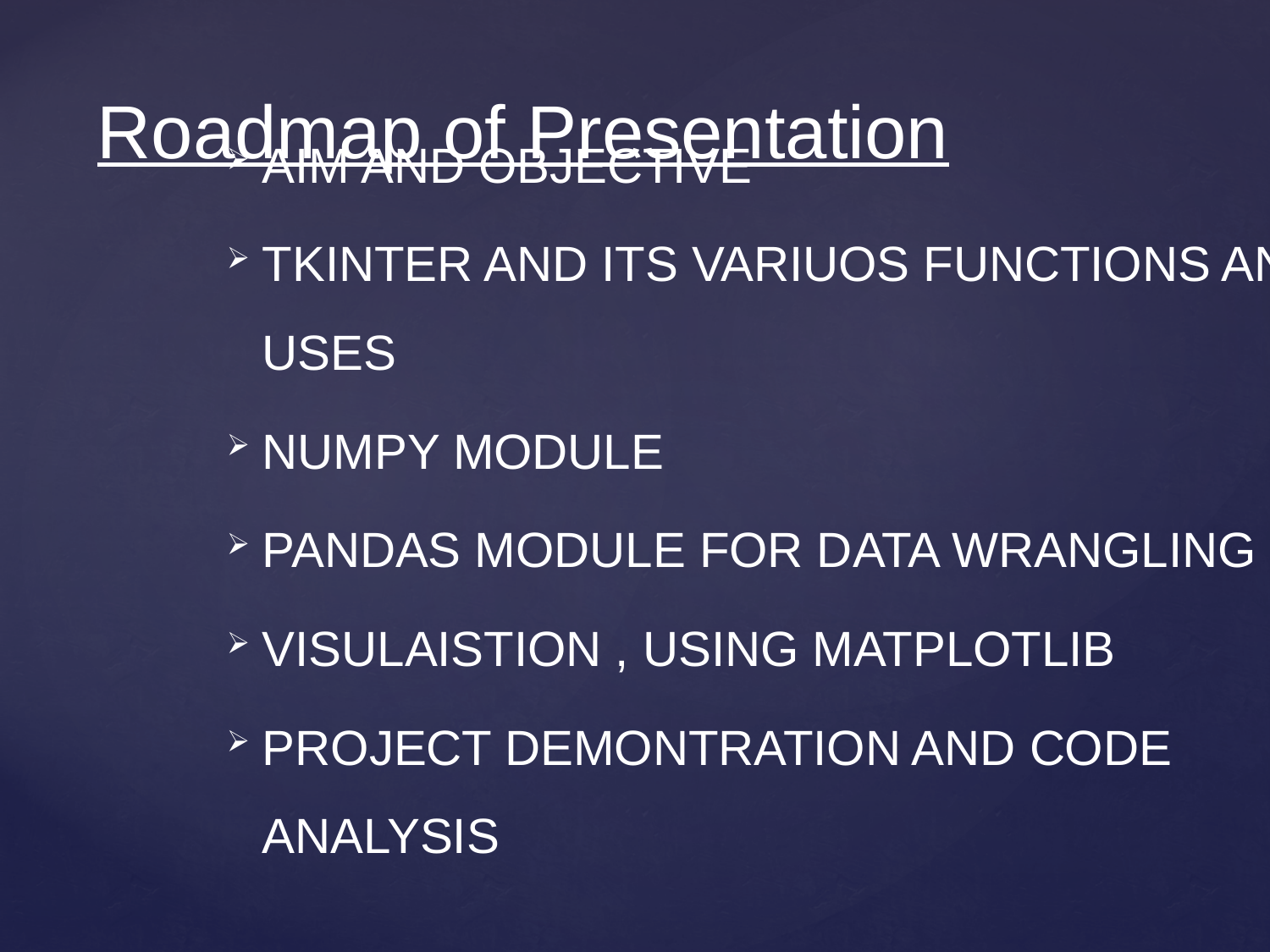

# Roadmap of Presentation

AIM AND OBJECTIVE
TKINTER AND ITS VARIUOS FUNCTIONS AND USES
NUMPY MODULE
PANDAS MODULE FOR DATA WRANGLING
VISULAISTION , USING MATPLOTLIB
PROJECT DEMONTRATION AND CODE ANALYSIS